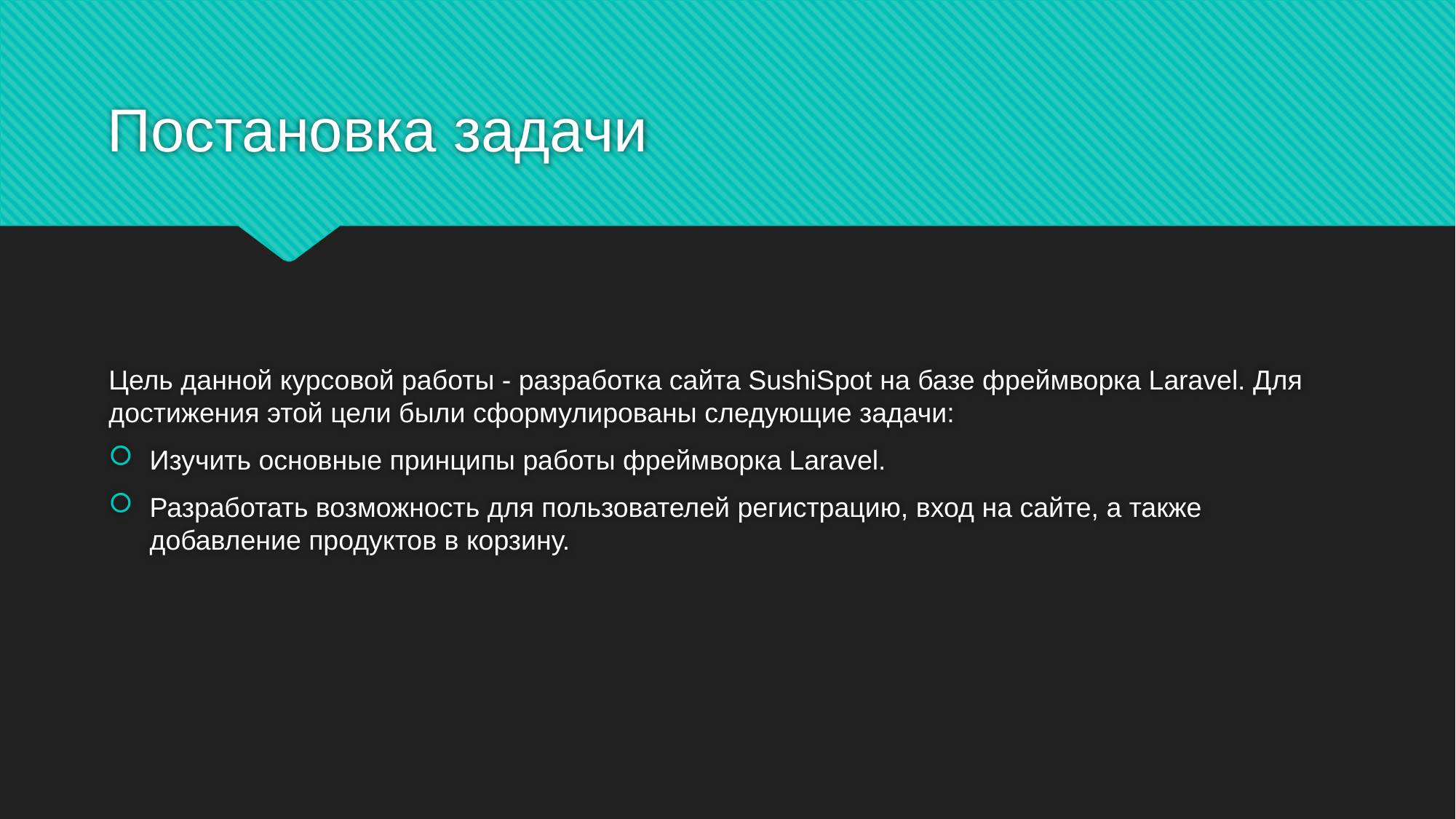

# Постановка задачи
Цель данной курсовой работы - разработка сайта SushiSpot на базе фреймворка Laravel. Для достижения этой цели были сформулированы следующие задачи:
Изучить основные принципы работы фреймворка Laravel.
Разработать возможность для пользователей регистрацию, вход на сайте, а также добавление продуктов в корзину.